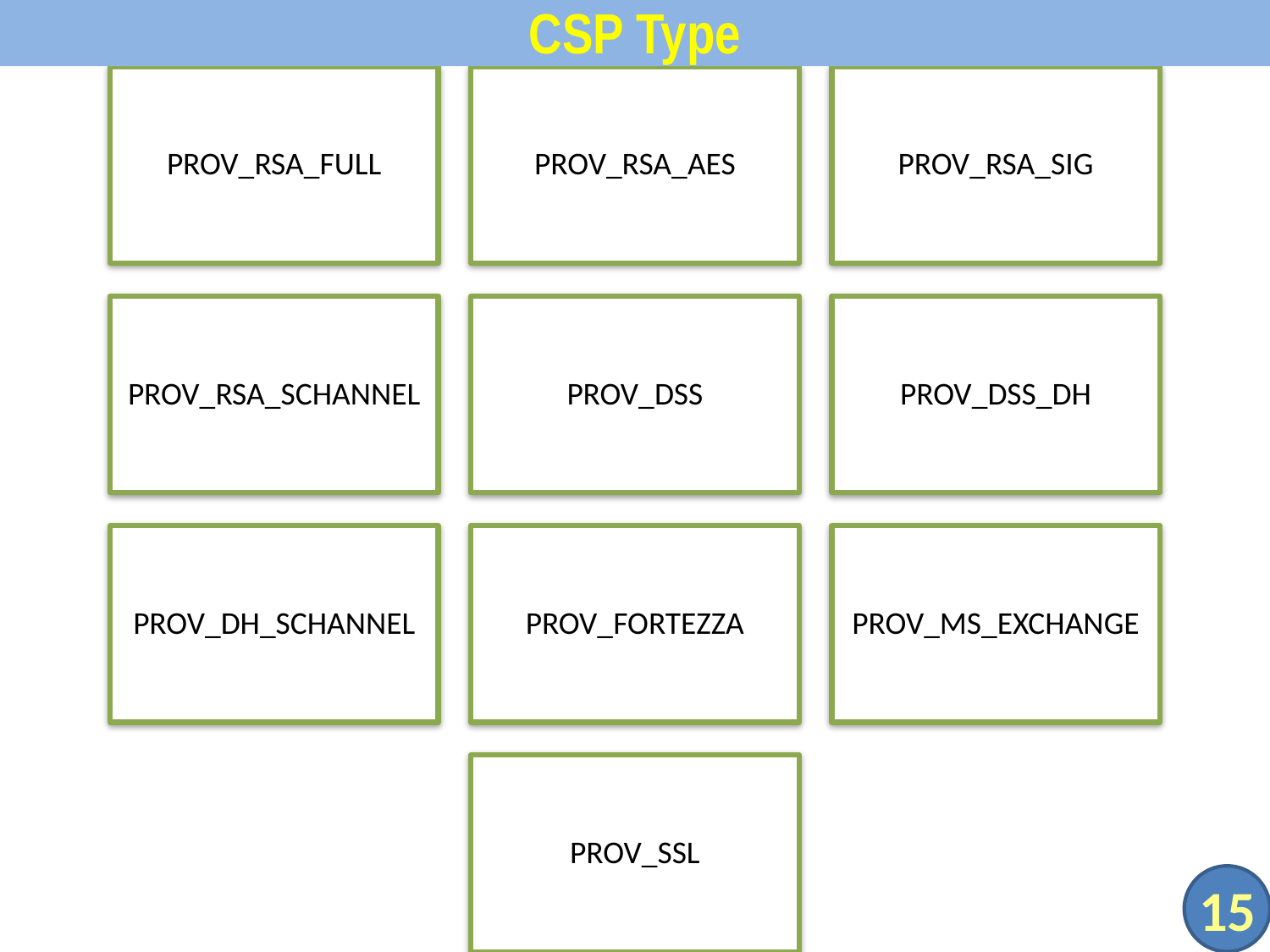

# CSP Type
PROV_RSA_FULL
PROV_RSA_AES
PROV_RSA_SIG
PROV_RSA_SCHANNEL
PROV_DSS
PROV_DSS_DH
PROV_DH_SCHANNEL
PROV_FORTEZZA
PROV_MS_EXCHANGE
PROV_SSL
15